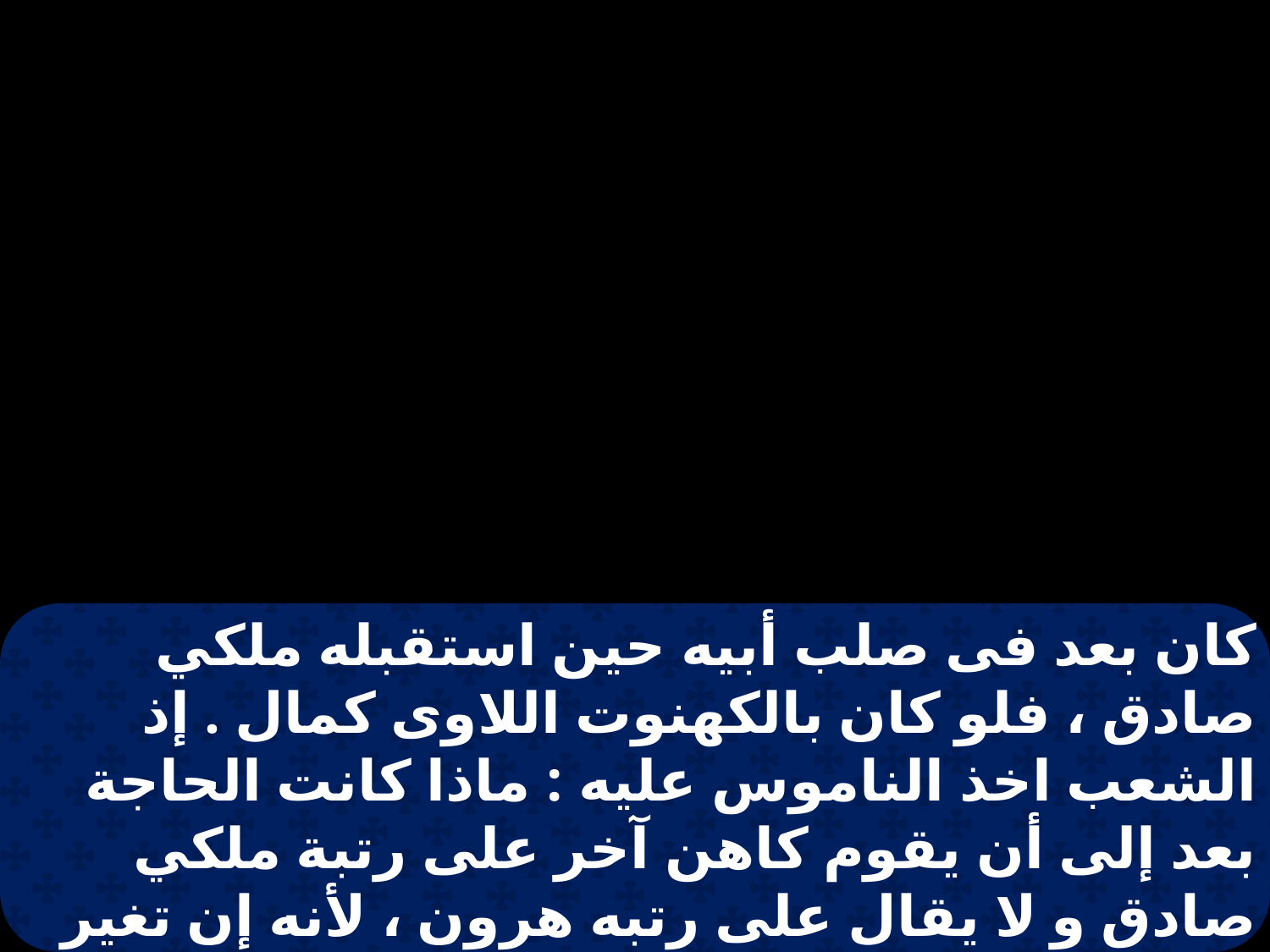

كان بعد فى صلب أبيه حين استقبله ملكي صادق ، فلو كان بالكهنوت اللاوى كمال . إذ الشعب اخذ الناموس عليه : ماذا كانت الحاجة بعد إلى أن يقوم كاهن آخر على رتبة ملكي صادق و لا يقال على رتبه هرون ، لأنه إن تغير